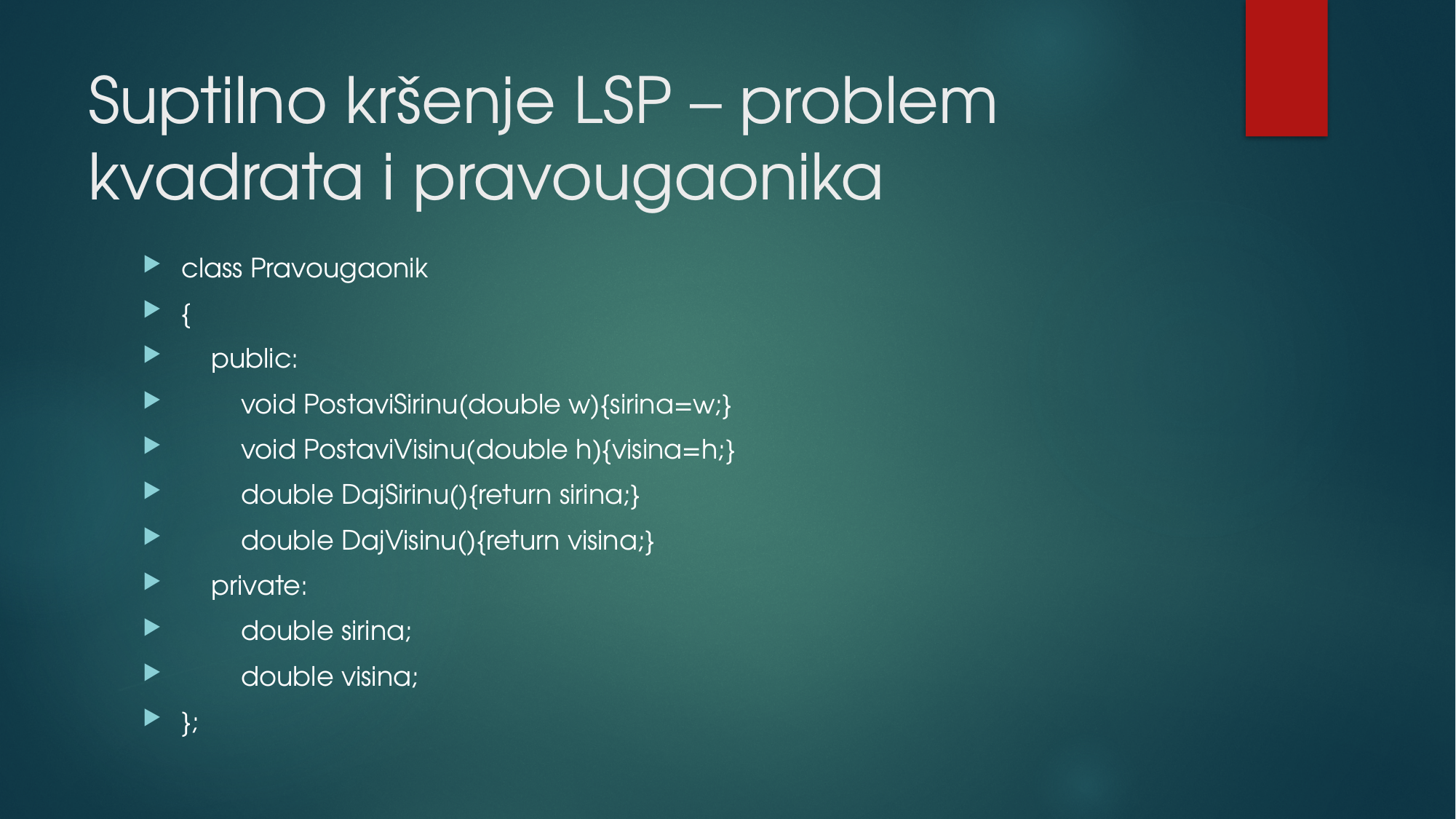

# Suptilno kršenje LSP – problem kvadrata i pravougaonika
class Pravougaonik
{
    public:
        void PostaviSirinu(double w){sirina=w;}
        void PostaviVisinu(double h){visina=h;}
        double DajSirinu(){return sirina;}
        double DajVisinu(){return visina;}
    private:
        double sirina;
        double visina;
};